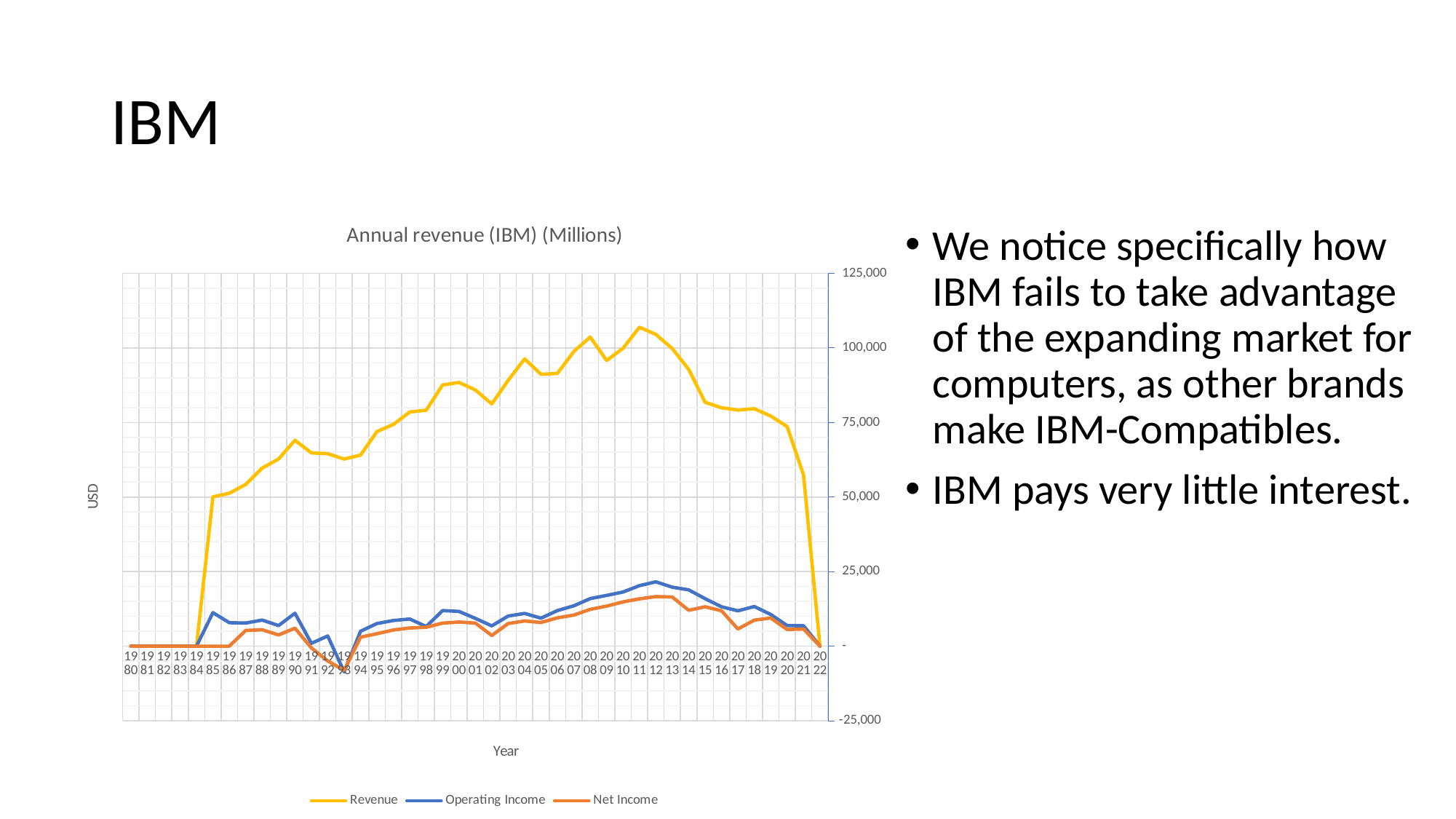

# IBM

### Chart: Annual revenue (IBM) (Millions)

| Category |  |  |  |
|---|---|---|---|
| 1980 | None | None | None |
| 1981 | None | None | None |
| 1982 | None | None | None |
| 1983 | None | None | None |
| 1984 | None | None | None |
| 1985 | 50056.0 | 11230.0 | None |
| 1986 | 51250.0 | 7859.0 | None |
| 1987 | 54217.0 | 7742.0 | 5258.0 |
| 1988 | 59681.0 | 8746.0 | 5491.0 |
| 1989 | 62710.0 | 6893.0 | 3758.0 |
| 1990 | 69018.0 | 11032.0 | 6020.0 |
| 1991 | 64792.0 | 942.0 | -564.0 |
| 1992 | 64523.0 | 3406.0 | -4965.0 |
| 1993 | 62716.0 | -8637.0 | -8101.0 |
| 1994 | 64052.0 | 5005.0 | 3021.0 |
| 1995 | 71940.0 | 7591.0 | 4178.0 |
| 1996 | 74323.0 | 8596.0 | 5429.0 |
| 1997 | 78508.0 | 9098.0 | 6093.0 |
| 1998 | 79075.0 | 6572.0 | 6328.0 |
| 1999 | 87548.0 | 11927.0 | 7712.0 |
| 2000 | 88396.0 | 11634.0 | 8093.0 |
| 2001 | 85866.0 | 9295.0 | 7723.0 |
| 2002 | 81186.0 | 6796.0 | 3579.0 |
| 2003 | 89131.0 | 10089.0 | 7583.0 |
| 2004 | 96293.0 | 10975.0 | 8430.0 |
| 2005 | 91134.0 | 9376.0 | 7934.0 |
| 2006 | 91424.0 | 11929.0 | 9492.0 |
| 2007 | 98786.0 | 13516.0 | 10418.0 |
| 2008 | 103630.0 | 15938.0 | 12334.0 |
| 2009 | 95758.0 | 17012.0 | 13425.0 |
| 2010 | 99870.0 | 18149.0 | 14833.0 |
| 2011 | 106916.0 | 20286.0 | 15855.0 |
| 2012 | 104507.0 | 21568.0 | 16604.0 |
| 2013 | 99751.0 | 19756.0 | 16483.0 |
| 2014 | 92793.0 | 18866.0 | 12022.0 |
| 2015 | 81742.0 | 15921.0 | 13190.0 |
| 2016 | 79920.0 | 13192.0 | 11872.0 |
| 2017 | 79139.0 | 11855.0 | 5753.0 |
| 2018 | 79590.0 | 13285.0 | 8728.0 |
| 2019 | 77147.0 | 10631.0 | 9431.0 |
| 2020 | 73621.0 | 6895.0 | 5590.0 |
| 2021 | 57351.0 | 6832.0 | 5742.0 |
| 2022 | None | None | None |
We notice specifically how IBM fails to take advantage of the expanding market for computers, as other brands make IBM-Compatibles.
IBM pays very little interest.